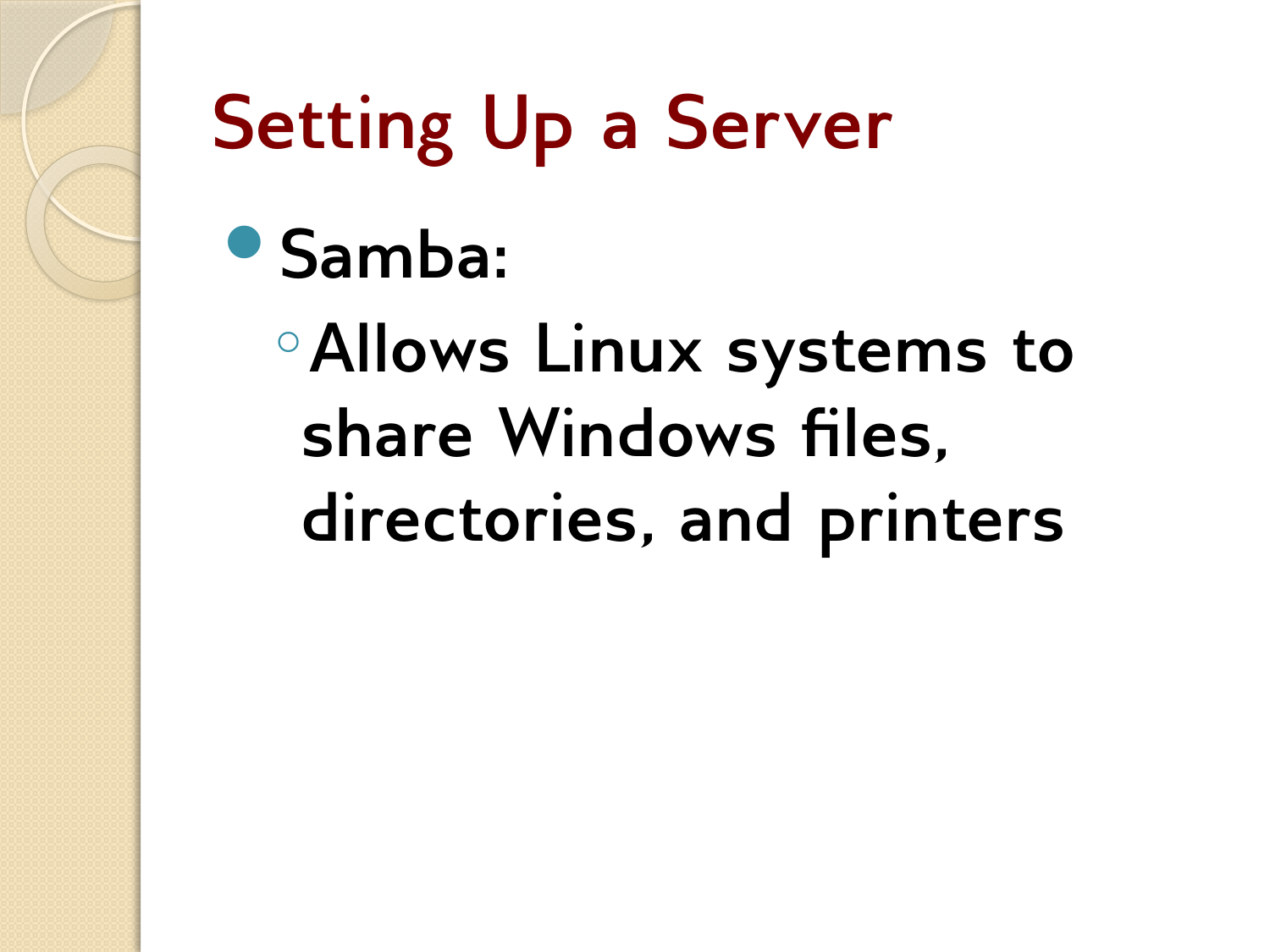

# Setting Up a Server
Samba:
Allows Linux systems to share Windows files, directories, and printers